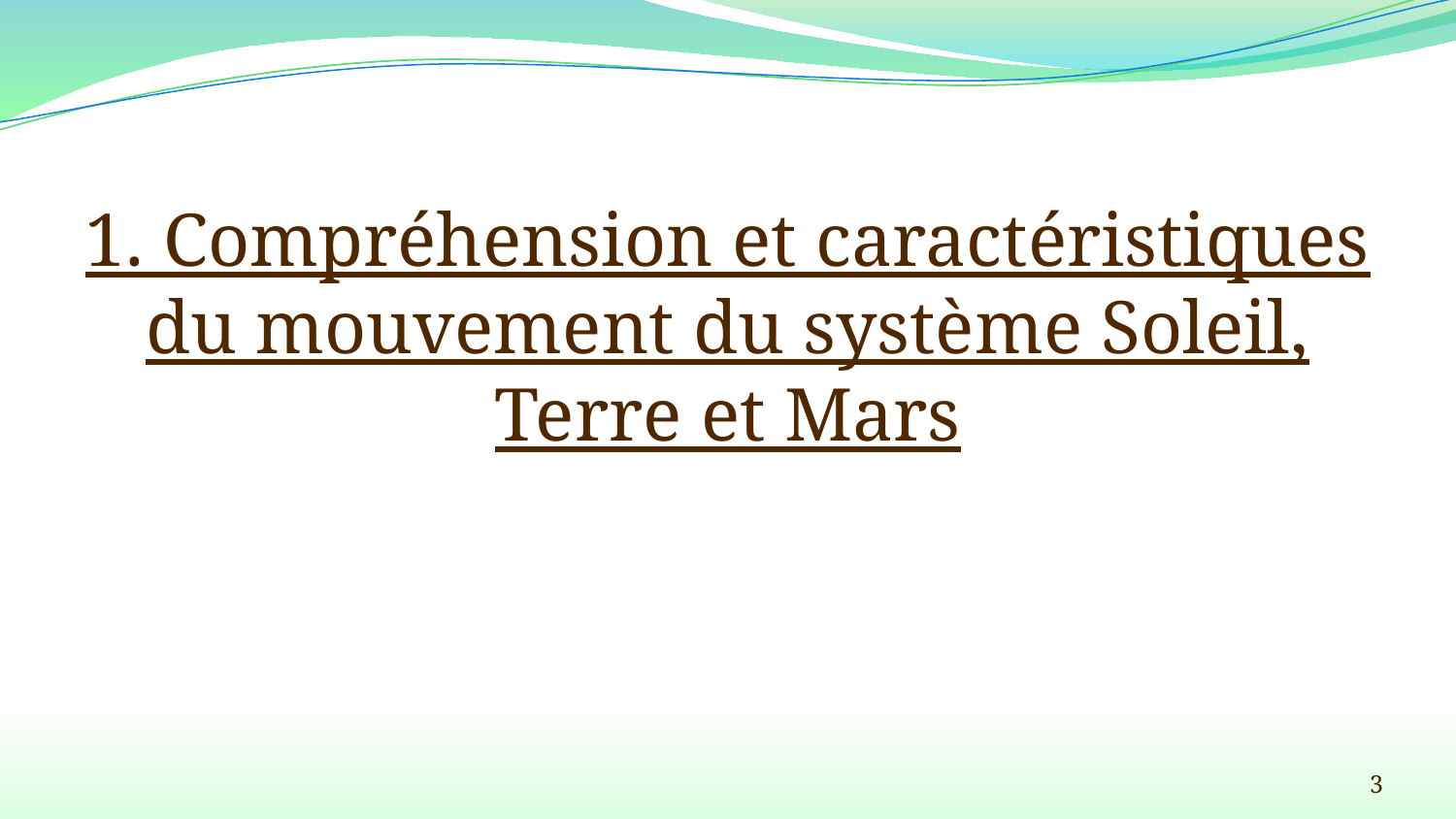

# 1. Compréhension et caractéristiques du mouvement du système Soleil, Terre et Mars
3